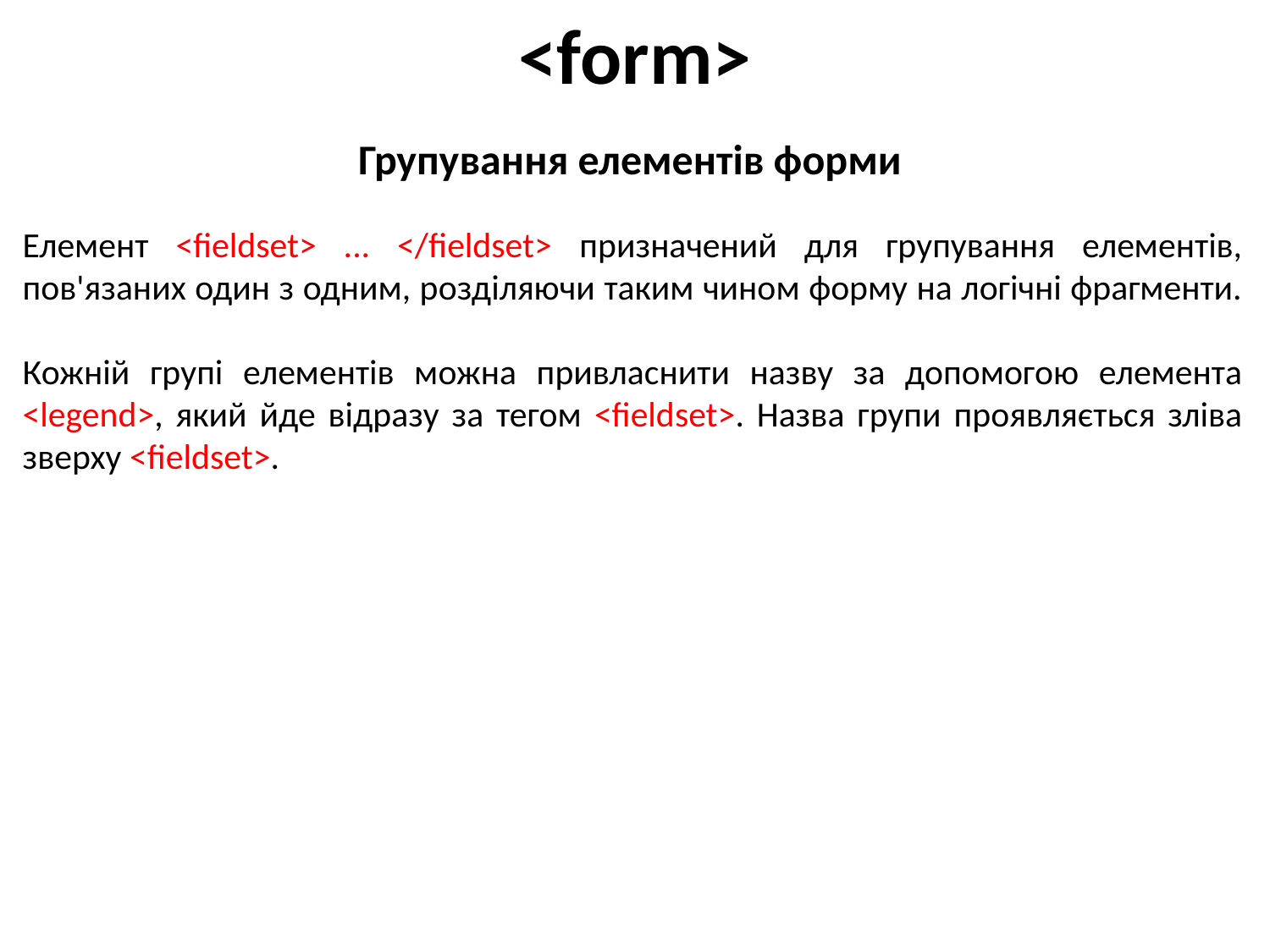

# <form>
Групування елементів форми
Елемент <fieldset> ... </fieldset> призначений для групування елементів, пов'язаних один з одним, розділяючи таким чином форму на логічні фрагменти.
Кожній групі елементів можна привласнити назву за допомогою елемента <legend>, який йде відразу за тегом <fieldset>. Назва групи проявляється зліва зверху <fieldset>.